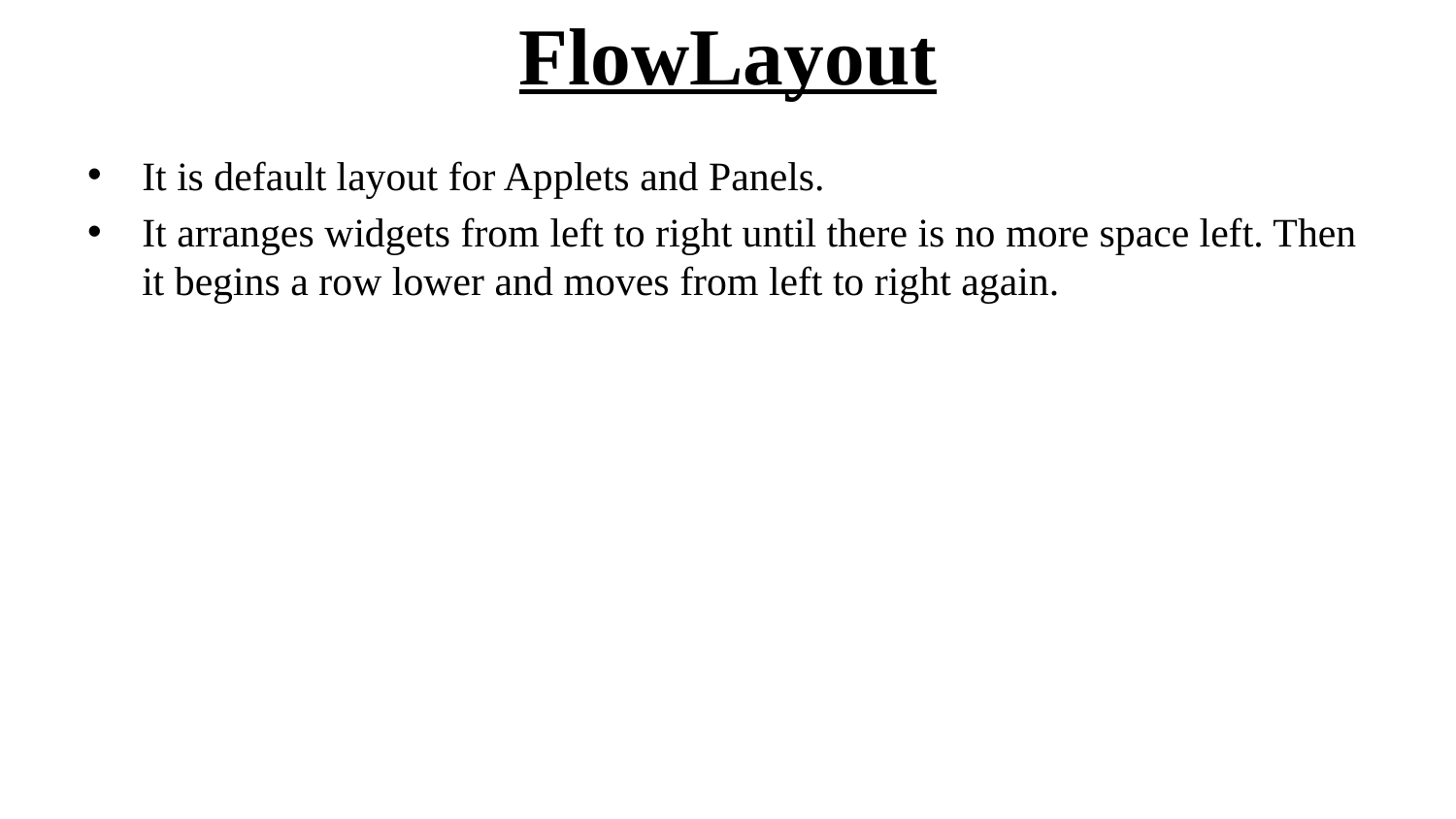

# FlowLayout
It is default layout for Applets and Panels.
It arranges widgets from left to right until there is no more space left. Then it begins a row lower and moves from left to right again.